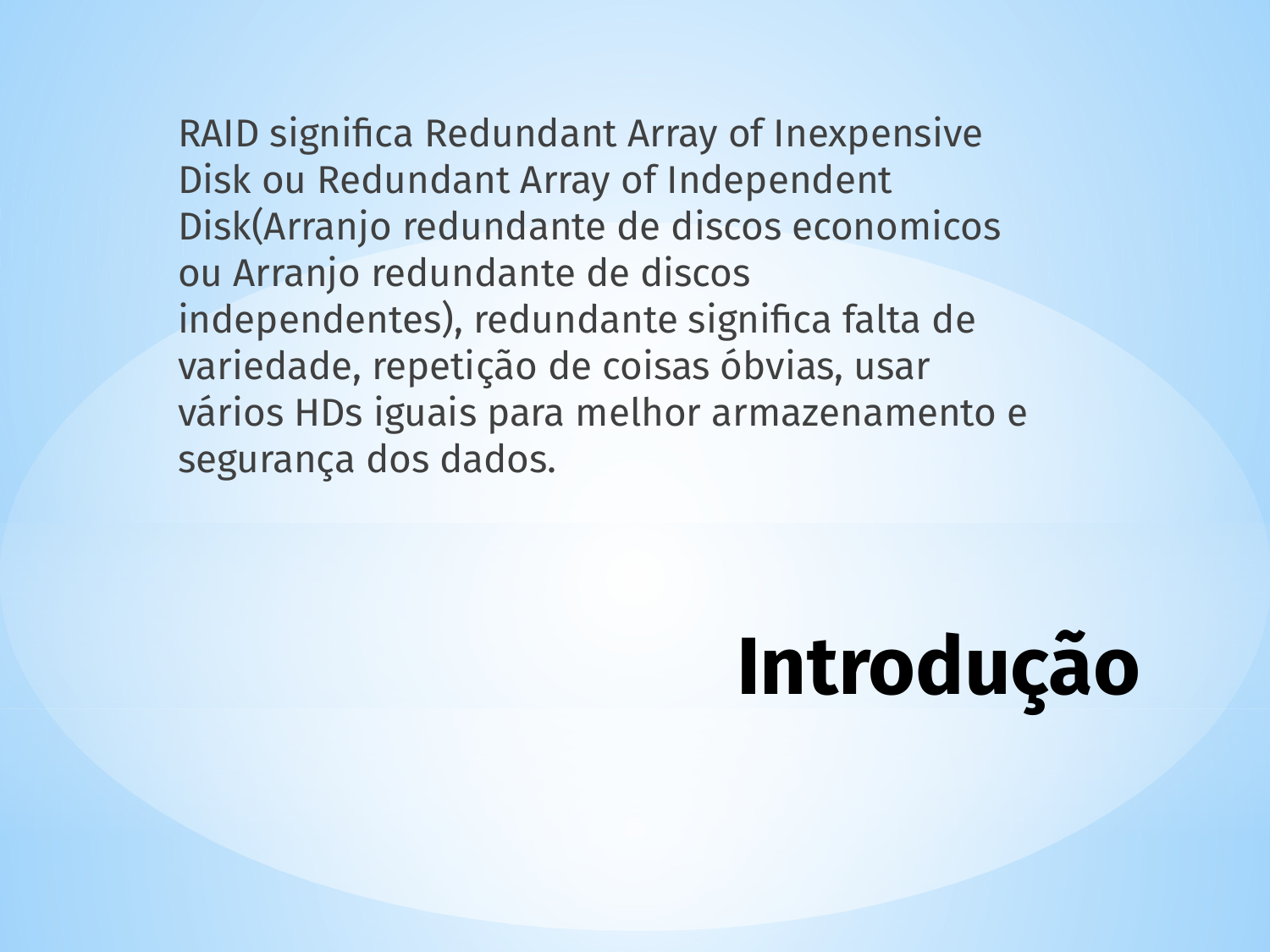

RAID significa Redundant Array of Inexpensive Disk ou Redundant Array of Independent Disk(Arranjo redundante de discos economicos ou Arranjo redundante de discos independentes), redundante significa falta de variedade, repetição de coisas óbvias, usar vários HDs iguais para melhor armazenamento e segurança dos dados.
# Introdução